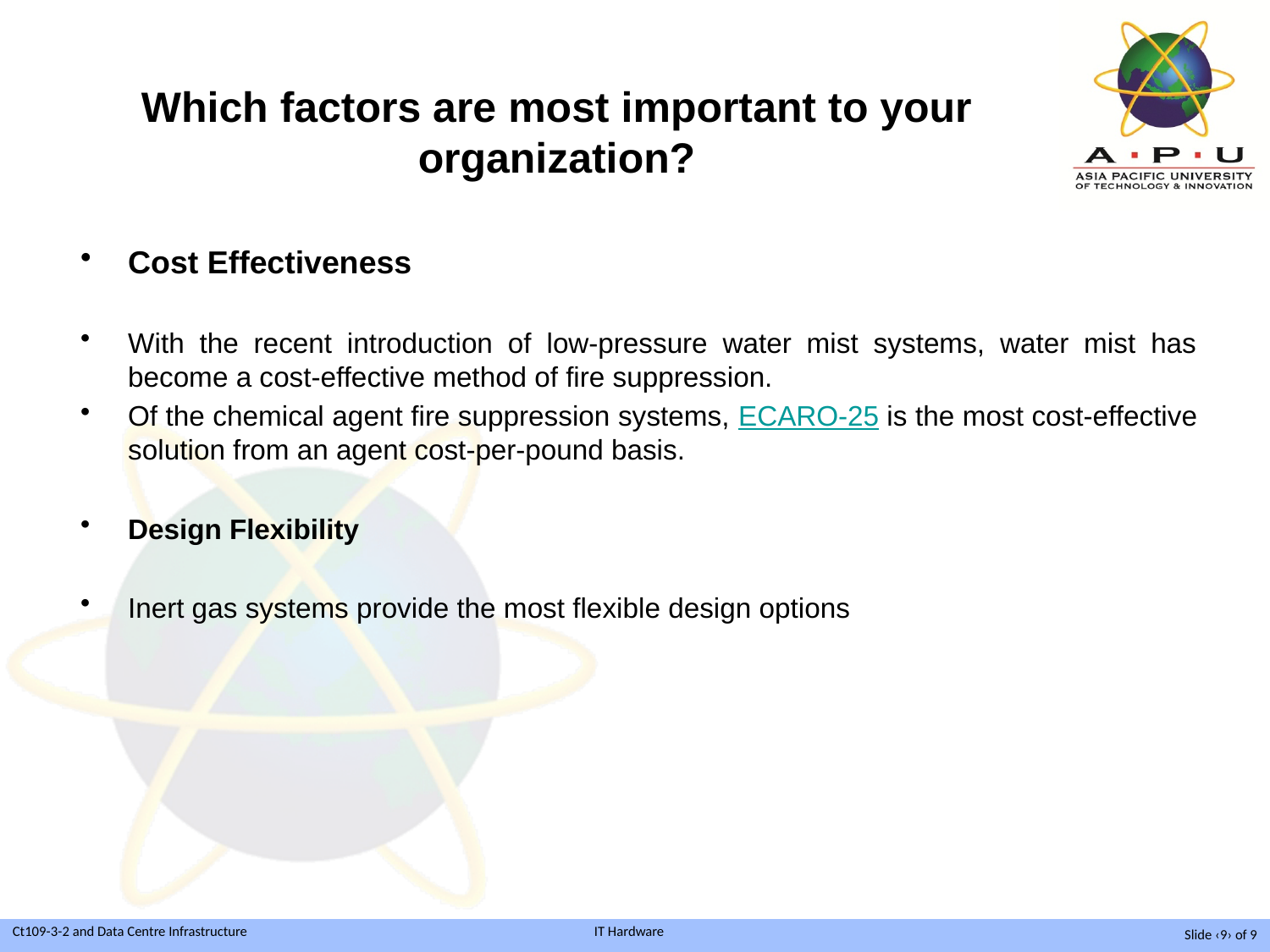

# Which factors are most important to your organization?
Cost Effectiveness

With the recent introduction of low-pressure water mist systems, water mist has become a cost-effective method of fire suppression.
Of the chemical agent fire suppression systems, ECARO-25 is the most cost-effective solution from an agent cost-per-pound basis.

Design Flexibility

Inert gas systems provide the most flexible design options

Slide ‹9› of 9